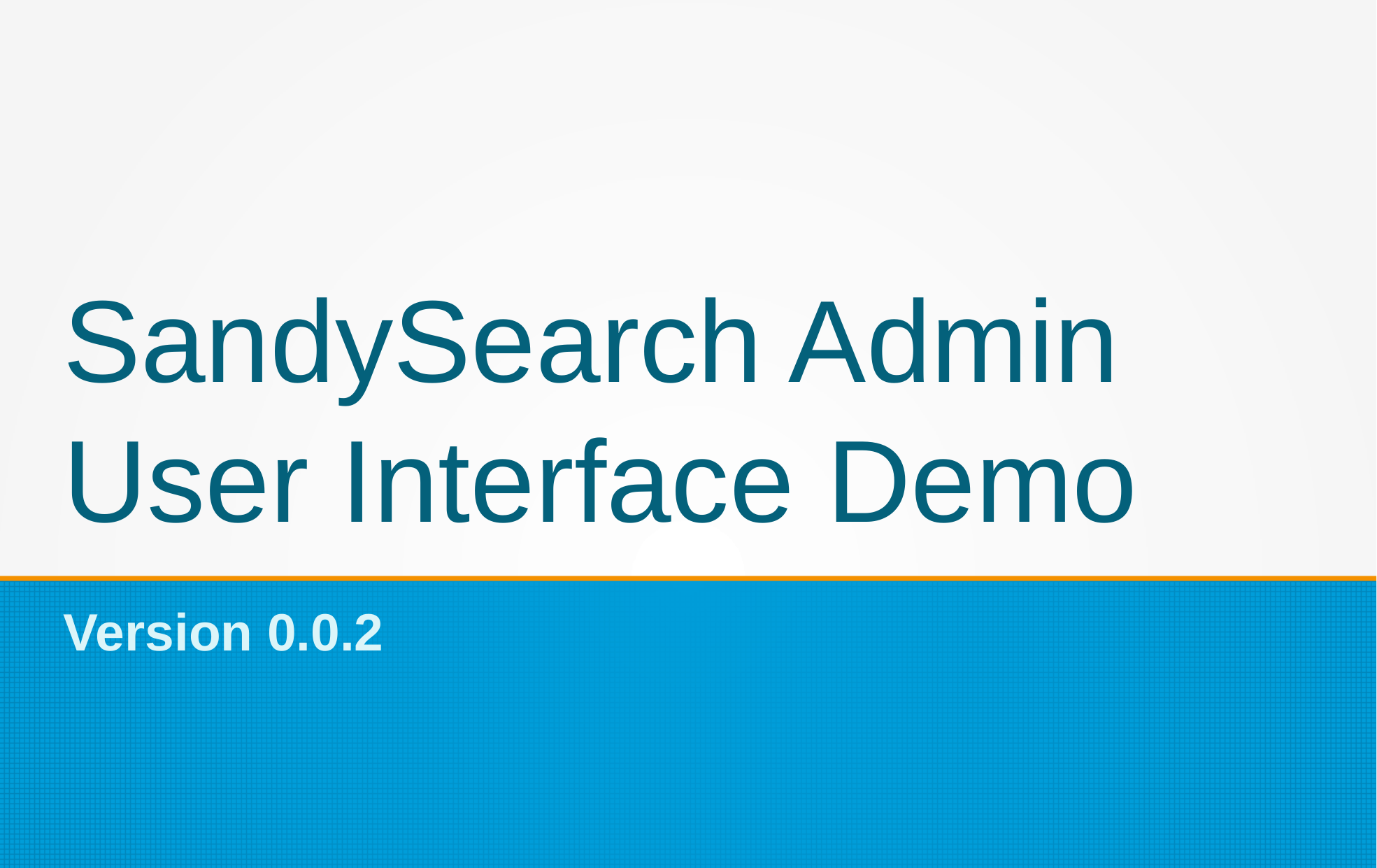

SandySearch Admin User Interface Demo
Version 0.0.2